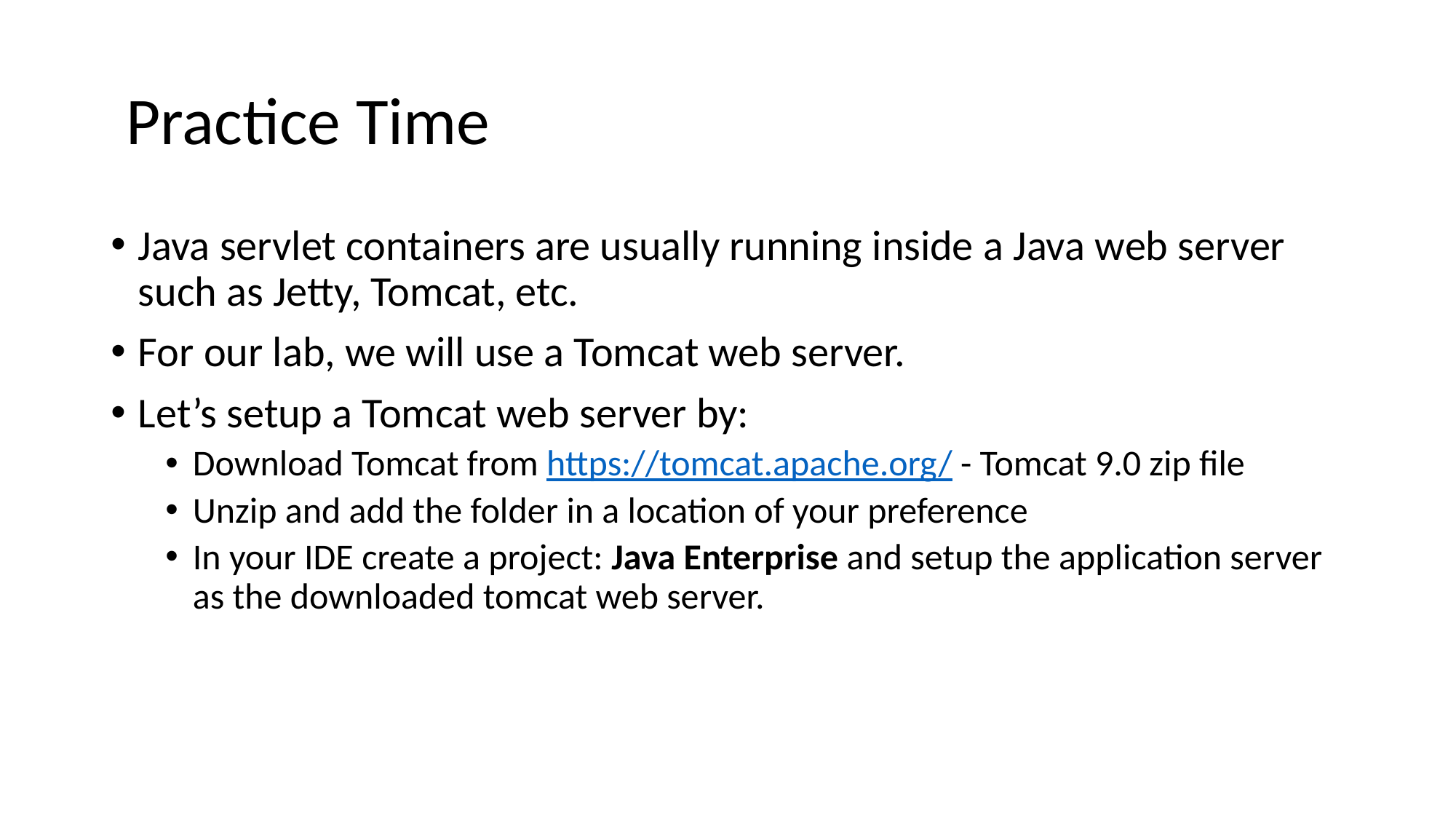

# Practice Time
Java servlet containers are usually running inside a Java web server such as Jetty, Tomcat, etc.
For our lab, we will use a Tomcat web server.
Let’s setup a Tomcat web server by:
Download Tomcat from https://tomcat.apache.org/ - Tomcat 9.0 zip file
Unzip and add the folder in a location of your preference
In your IDE create a project: Java Enterprise and setup the application server as the downloaded tomcat web server.